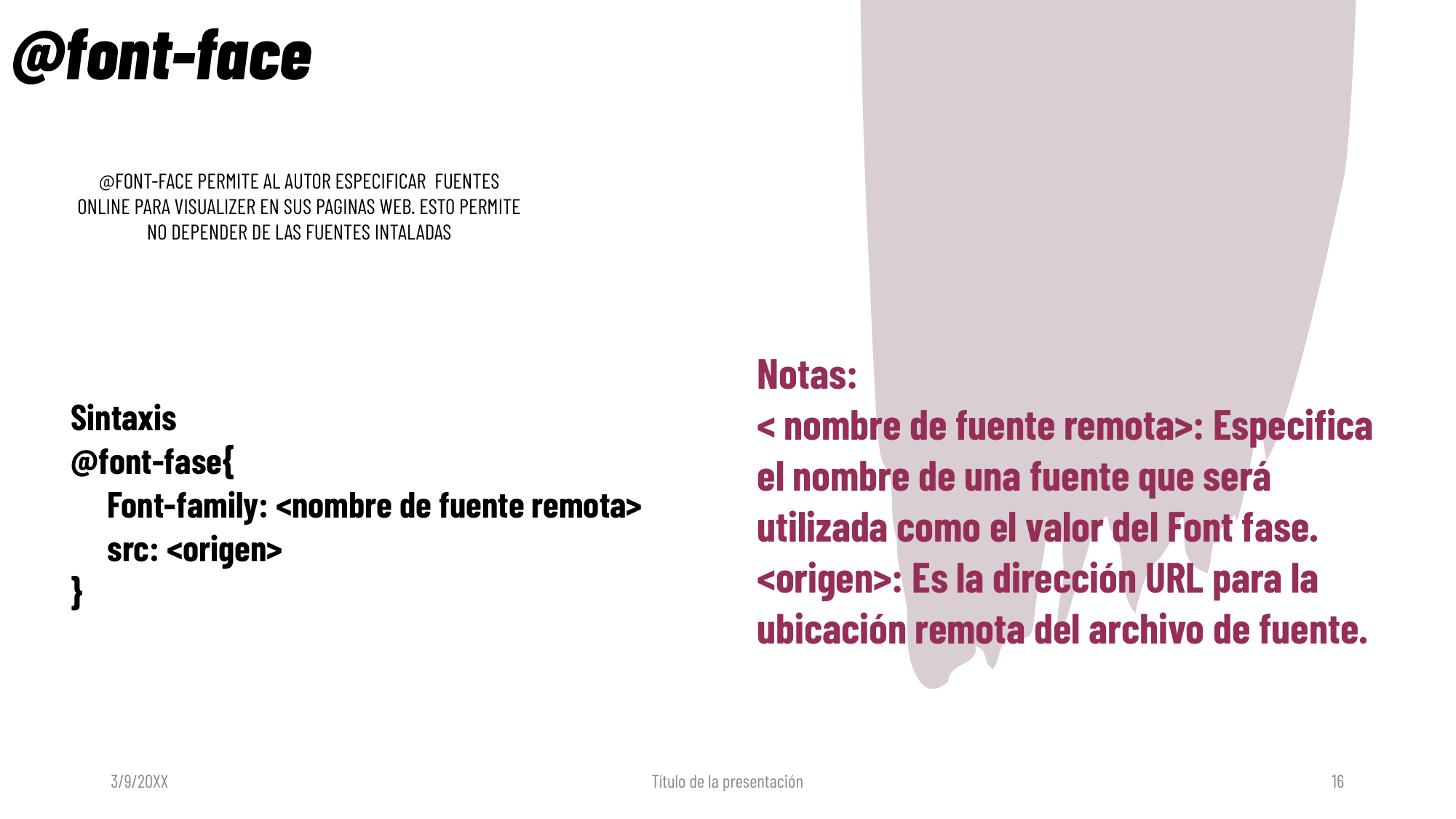

# @font-face
@font-face permite al autor especificar  fuentes online para visualizer en sus paginas web. Esto permite no depender de las fuentes intaladas
Notas:
< nombre de fuente remota>: Especifica el nombre de una fuente que será utilizada como el valor del Font fase.
<origen>: Es la dirección URL para la ubicación remota del archivo de fuente.

Sintaxis
@font-fase{
     Font-family: <nombre de fuente remota>
     src: <origen>
}
3/9/20XX
Título de la presentación
16